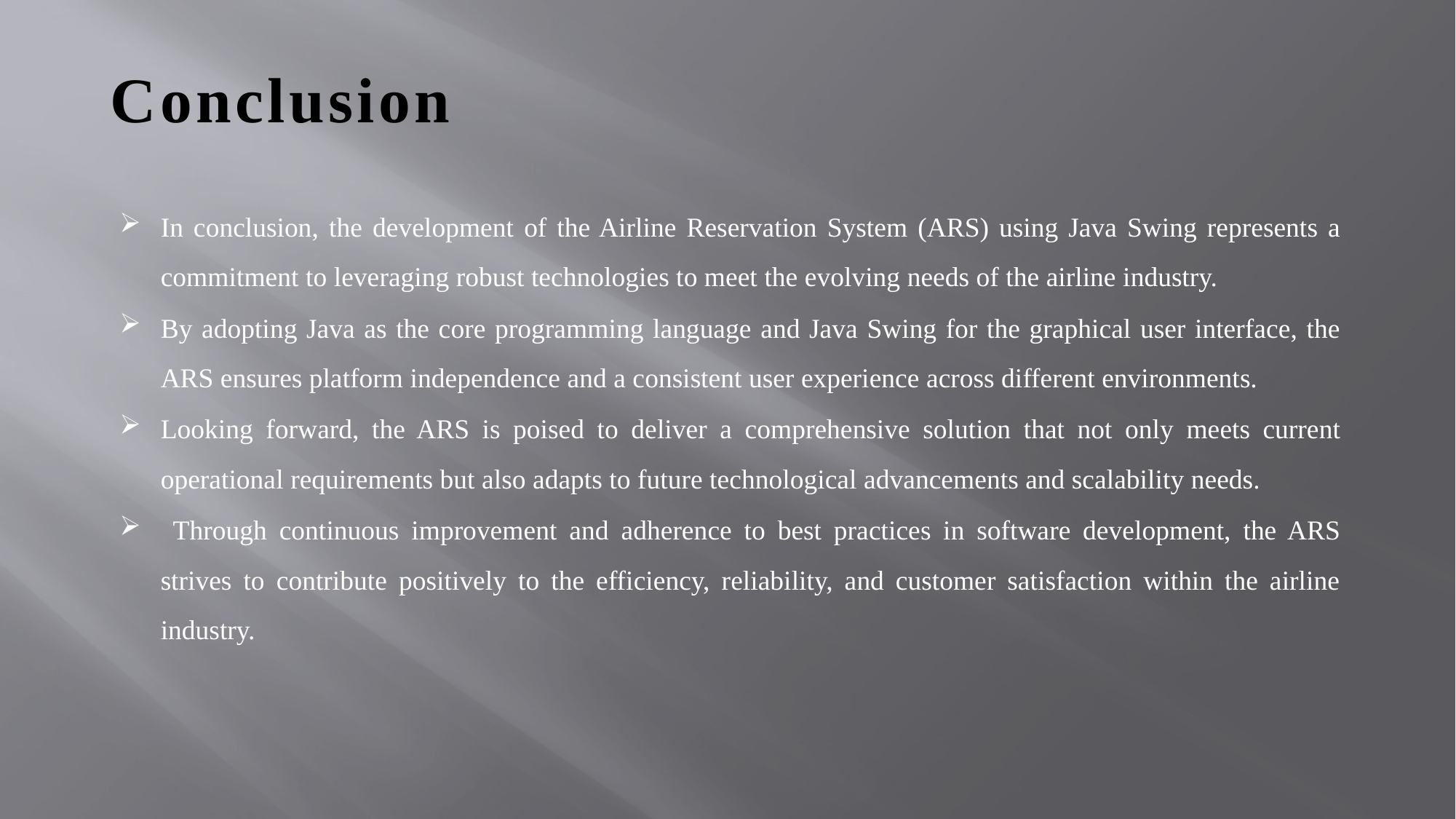

# Conclusion
In conclusion, the development of the Airline Reservation System (ARS) using Java Swing represents a commitment to leveraging robust technologies to meet the evolving needs of the airline industry.
By adopting Java as the core programming language and Java Swing for the graphical user interface, the ARS ensures platform independence and a consistent user experience across different environments.
Looking forward, the ARS is poised to deliver a comprehensive solution that not only meets current operational requirements but also adapts to future technological advancements and scalability needs.
 Through continuous improvement and adherence to best practices in software development, the ARS strives to contribute positively to the efficiency, reliability, and customer satisfaction within the airline industry.